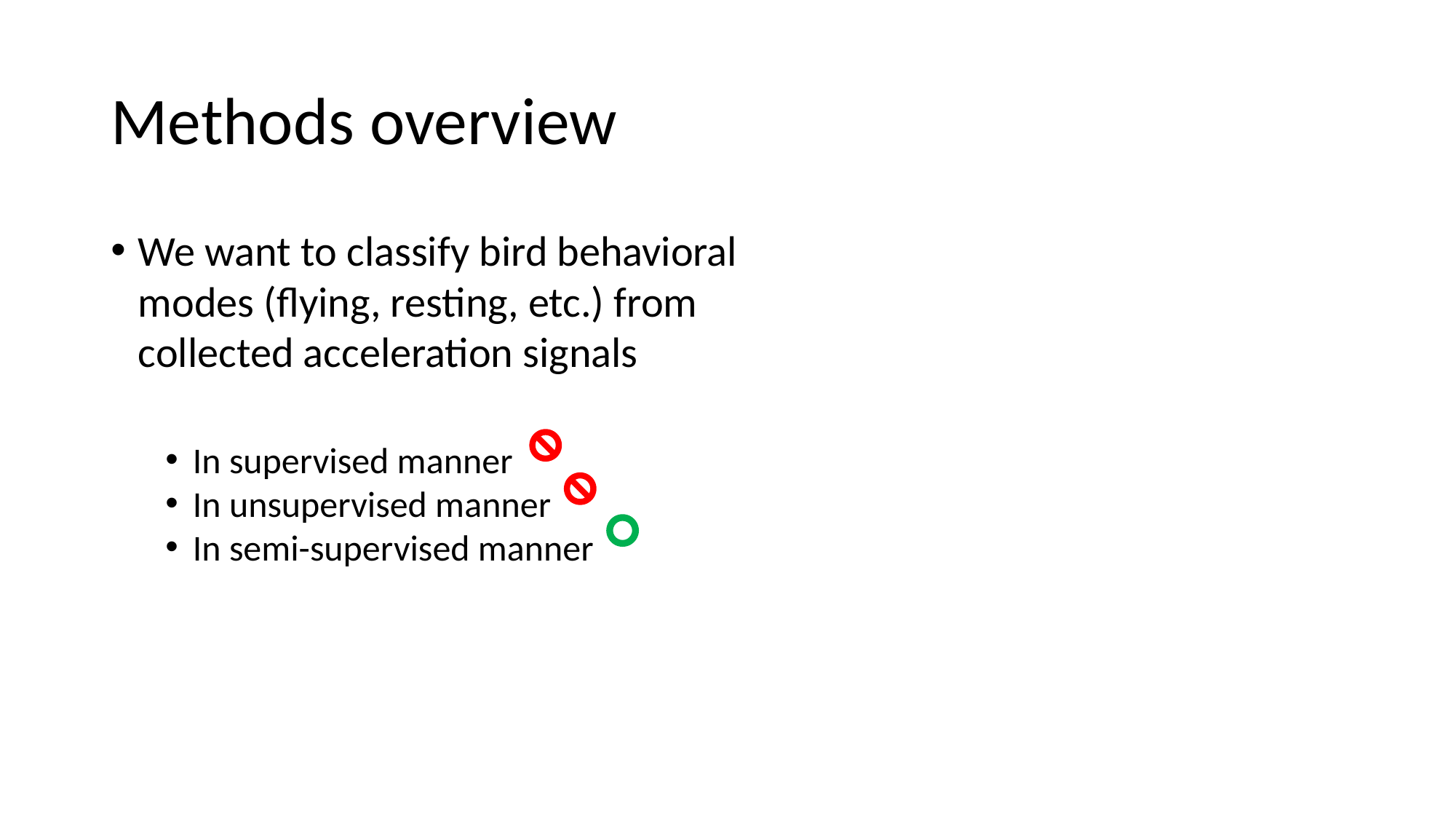

# Methods overview
We want to classify bird behavioral modes (flying, resting, etc.) from collected acceleration signals

In supervised manner
In unsupervised manner
In semi-supervised manner